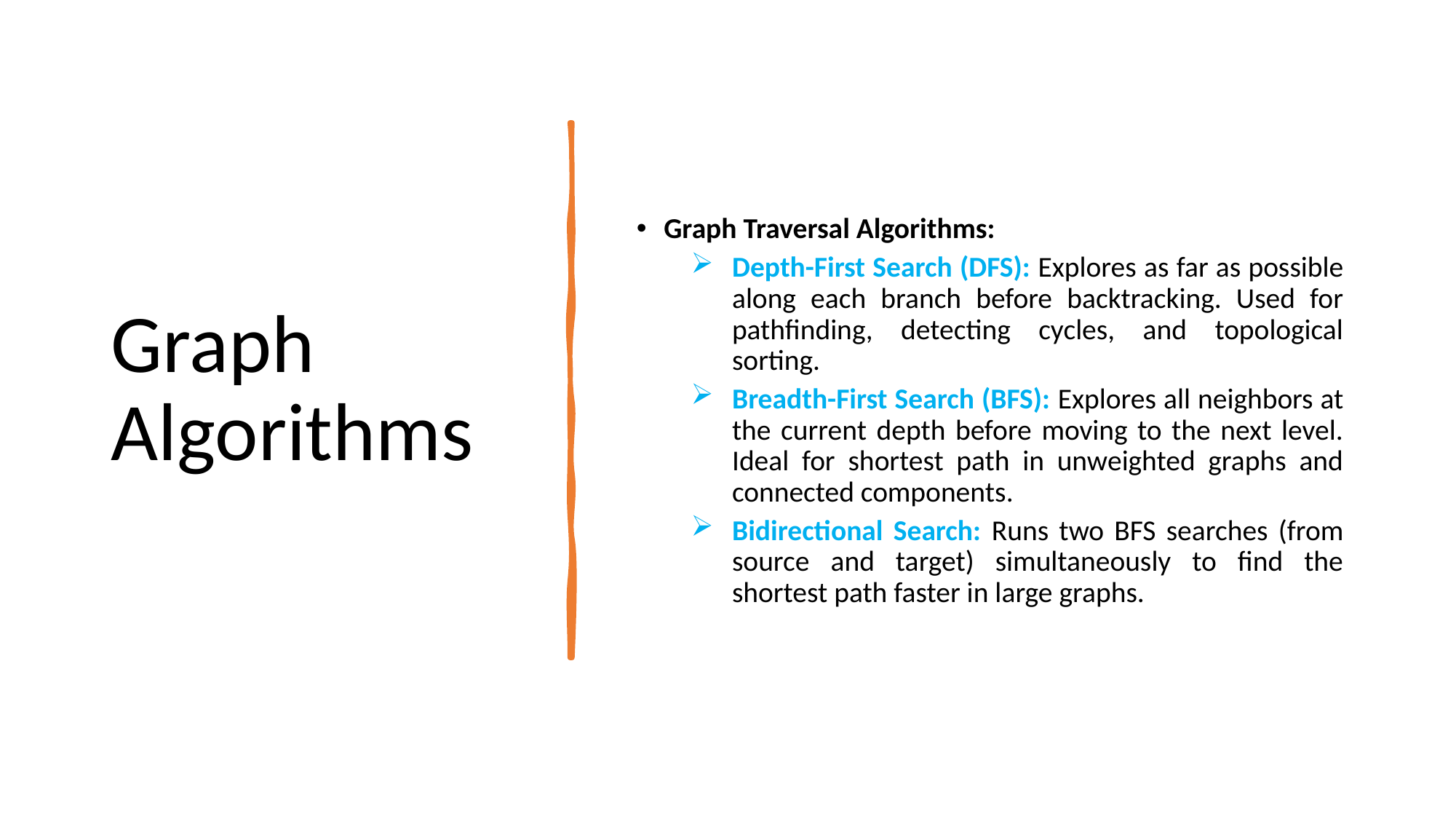

Graph Traversal Algorithms:
Depth-First Search (DFS): Explores as far as possible along each branch before backtracking. Used for pathfinding, detecting cycles, and topological sorting.
Breadth-First Search (BFS): Explores all neighbors at the current depth before moving to the next level. Ideal for shortest path in unweighted graphs and connected components.
Bidirectional Search: Runs two BFS searches (from source and target) simultaneously to find the shortest path faster in large graphs.
# Graph Algorithms